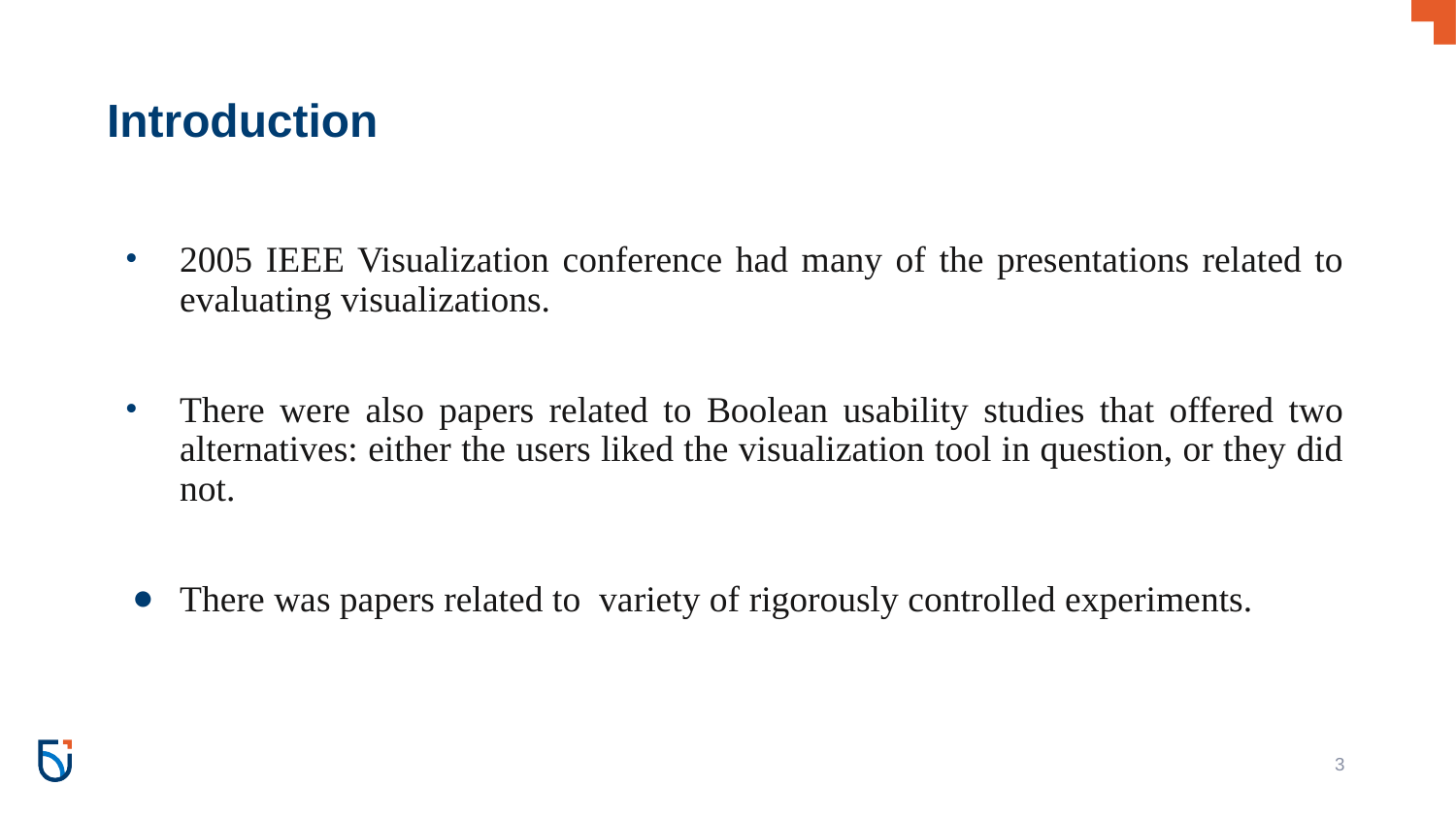

# Introduction
2005 IEEE Visualization conference had many of the presentations related to evaluating visualizations.

There were also papers related to Boolean usability studies that offered two alternatives: either the users liked the visualization tool in question, or they did not.

There was papers related to  variety of rigorously controlled experiments.

3